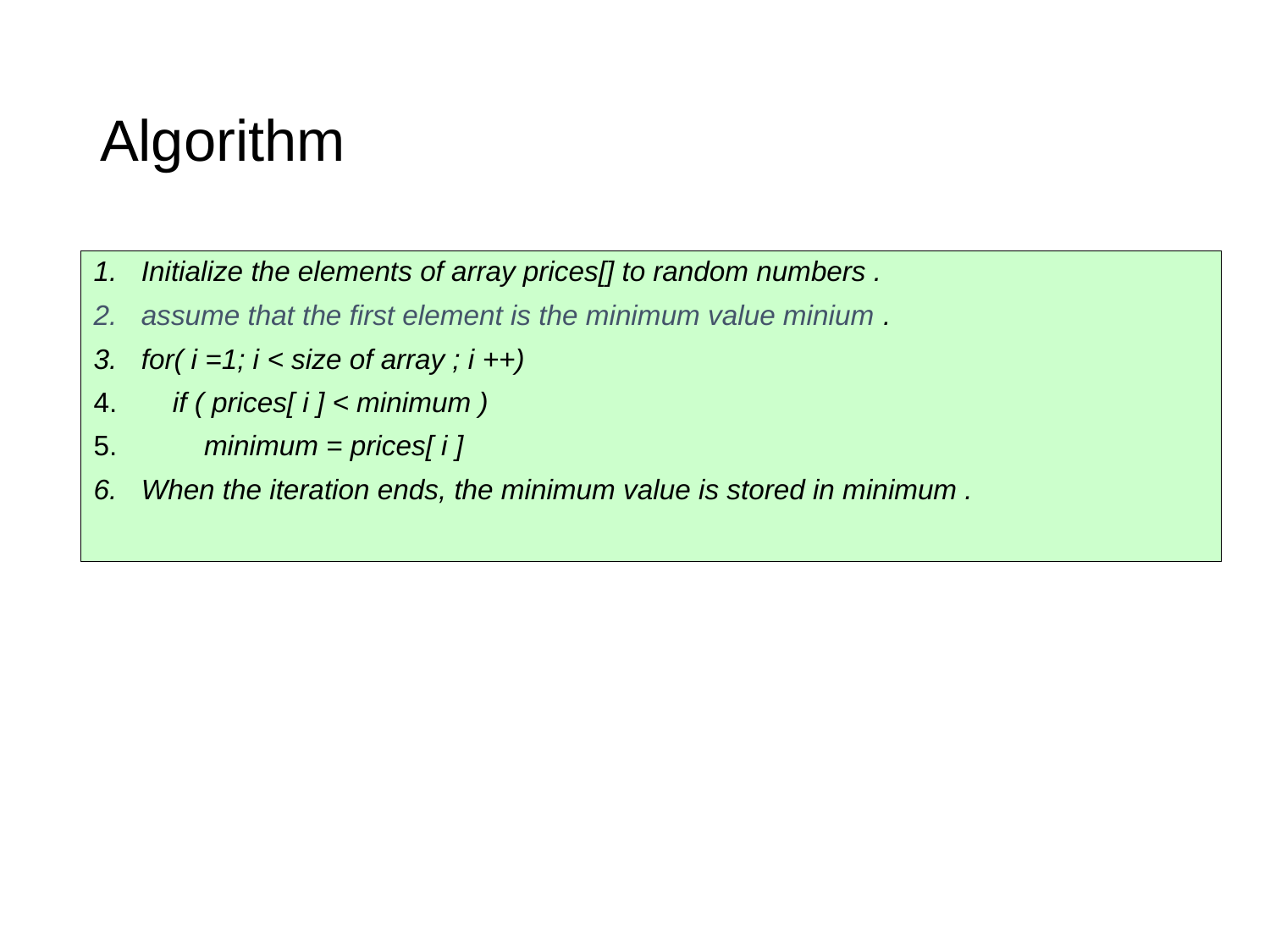

# Algorithm
Initialize the elements of array prices[] to random numbers .
assume that the first element is the minimum value minium .
for( i =1; i < size of array ; i ++)
    if ( prices[ i ] < minimum )
        minimum = prices[ i ]
When the iteration ends, the minimum value is stored in minimum .